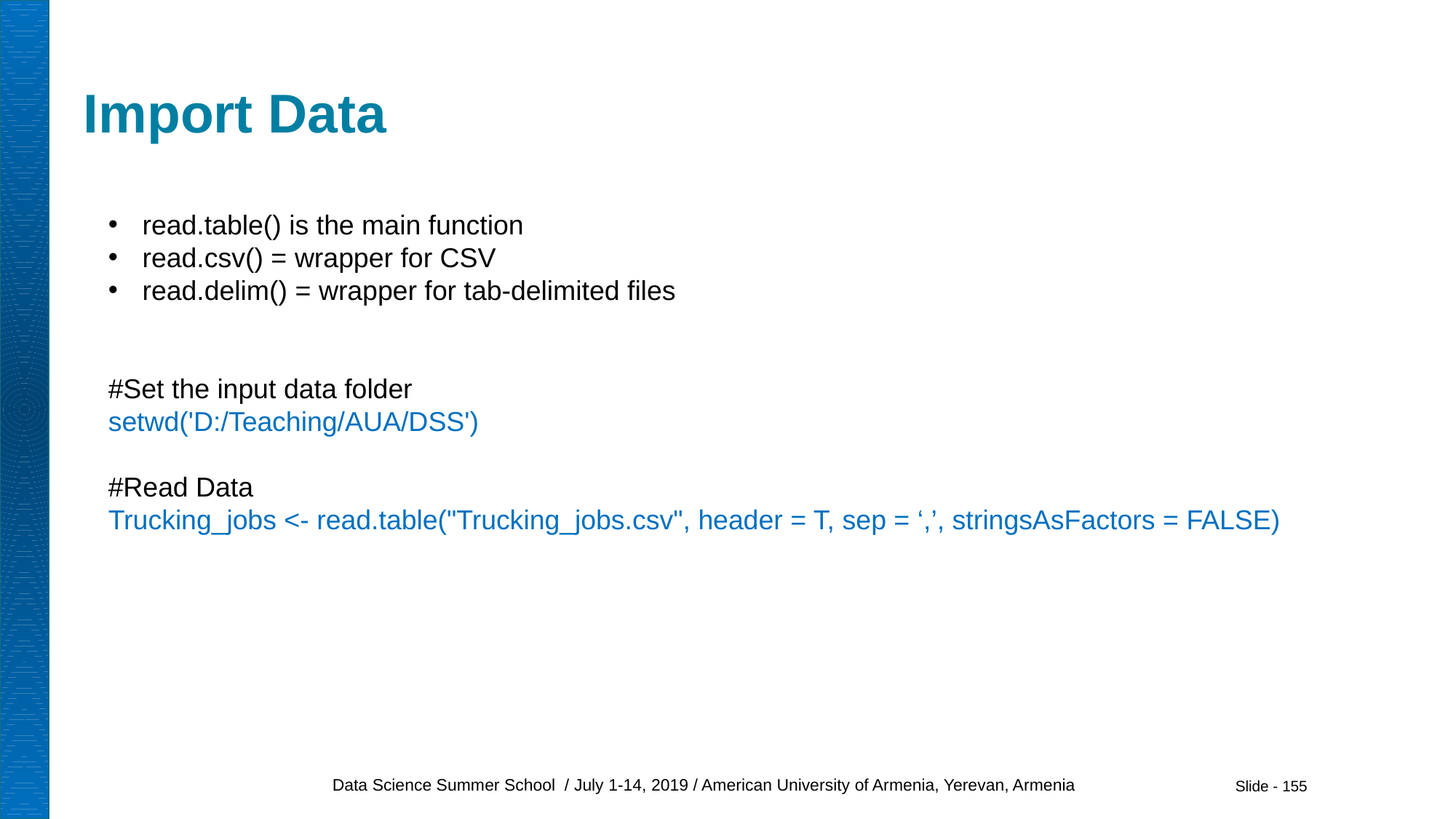

# Import Data
read.table() is the main function
read.csv() = wrapper for CSV
read.delim() = wrapper for tab-delimited files

#Set the input data folder
setwd('D:/Teaching/AUA/DSS')

#Read Data
Trucking_jobs <- read.table("Trucking_jobs.csv", header = T, sep = ‘,’, stringsAsFactors = FALSE)